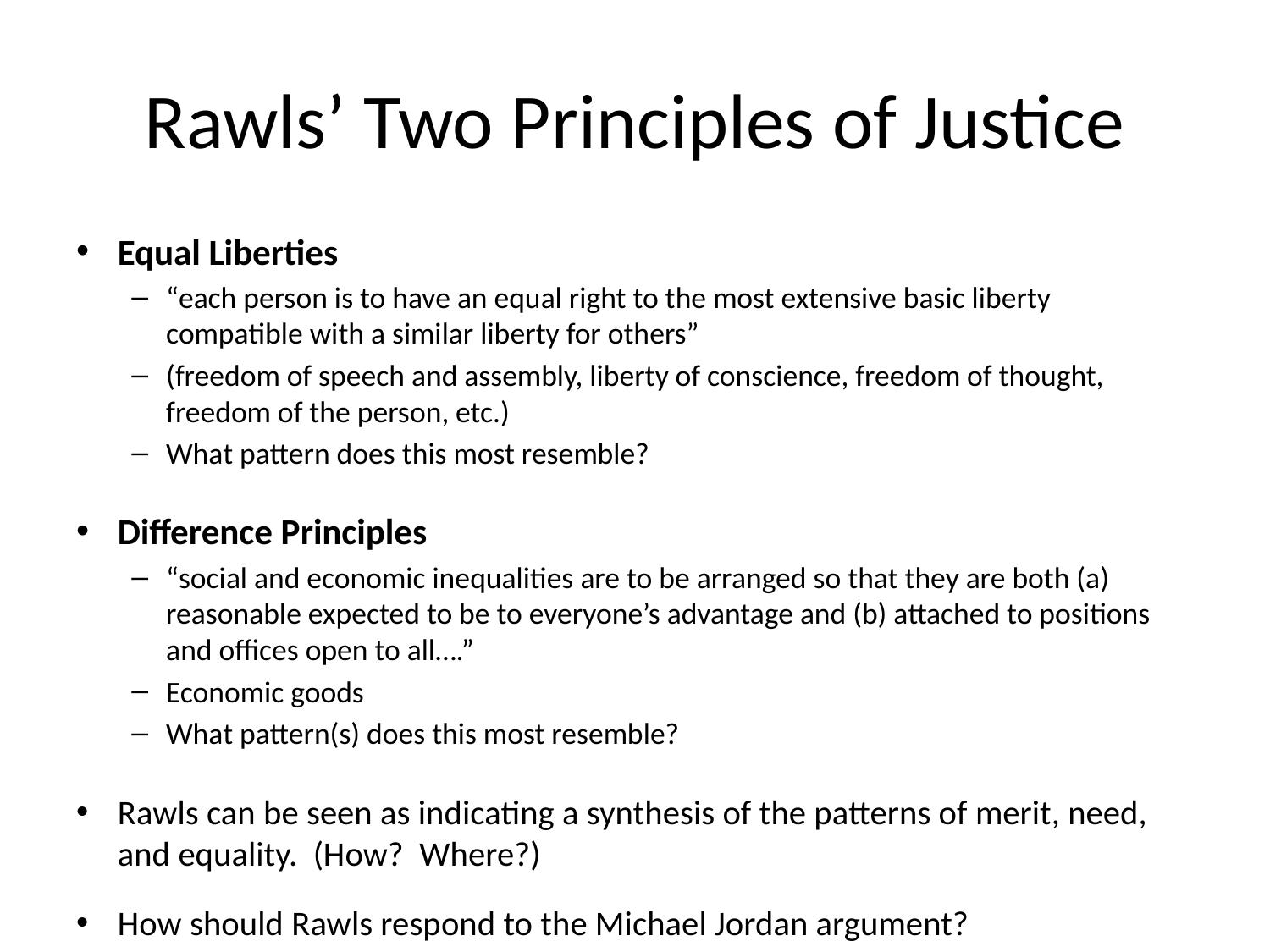

# Rawls’ Two Principles of Justice
Equal Liberties
“each person is to have an equal right to the most extensive basic liberty compatible with a similar liberty for others”
(freedom of speech and assembly, liberty of conscience, freedom of thought, freedom of the person, etc.)
What pattern does this most resemble?

Difference Principles
“social and economic inequalities are to be arranged so that they are both (a) reasonable expected to be to everyone’s advantage and (b) attached to positions and offices open to all….”
Economic goods
What pattern(s) does this most resemble?

Rawls can be seen as indicating a synthesis of the patterns of merit, need, and equality.  (How?  Where?)

How should Rawls respond to the Michael Jordan argument?